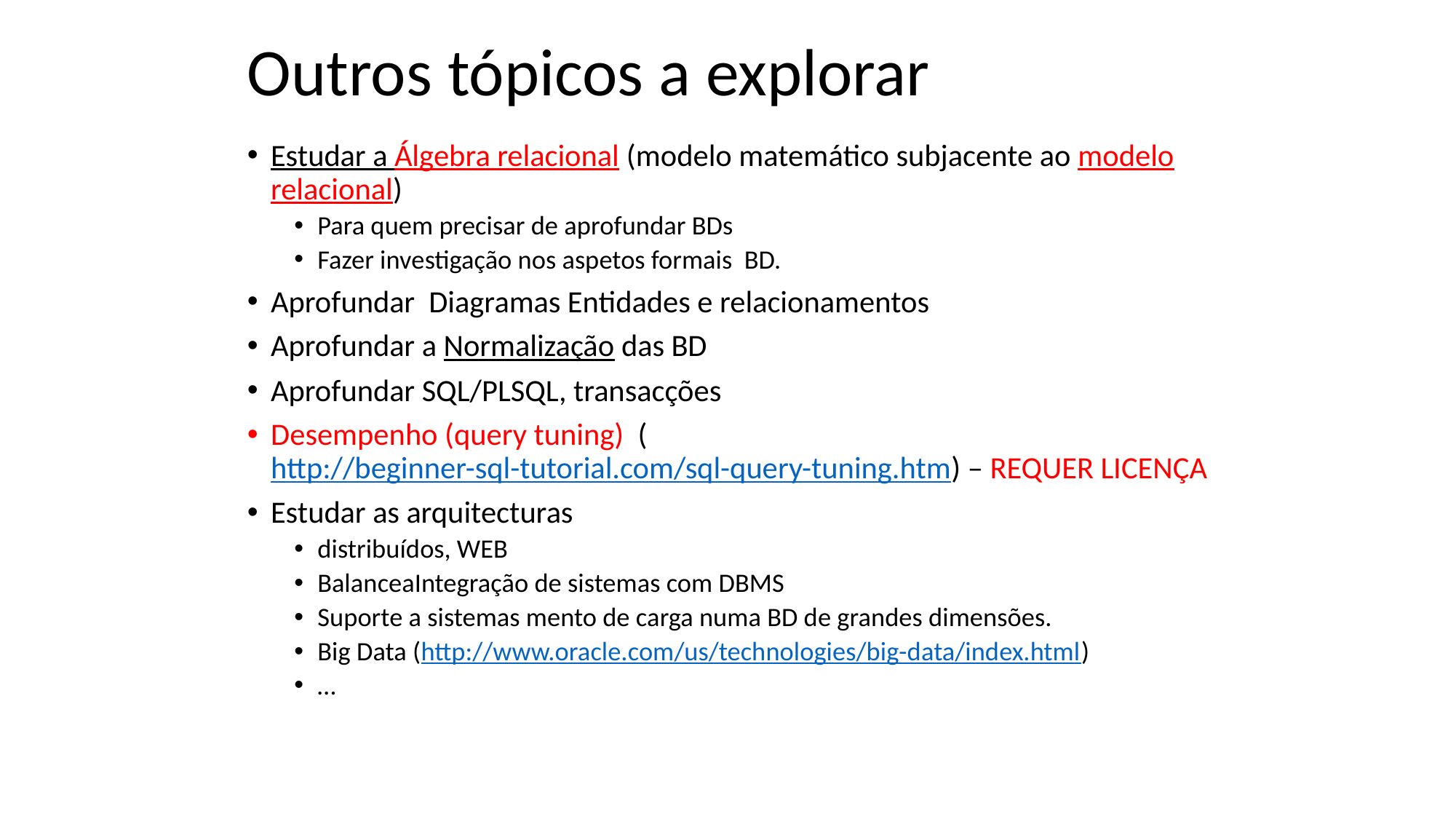

# Outros tópicos a explorar
Estudar a Álgebra relacional (modelo matemático subjacente ao modelo relacional)
Para quem precisar de aprofundar BDs
Fazer investigação nos aspetos formais  BD.
Aprofundar  Diagramas Entidades e relacionamentos
Aprofundar a Normalização das BD
Aprofundar SQL/PLSQL, transacções
Desempenho (query tuning)  (http://beginner-sql-tutorial.com/sql-query-tuning.htm) – REQUER LICENÇA
Estudar as arquitecturas
distribuídos, WEB
BalanceaIntegração de sistemas com DBMS
Suporte a sistemas mento de carga numa BD de grandes dimensões.
Big Data (http://www.oracle.com/us/technologies/big-data/index.html)
…